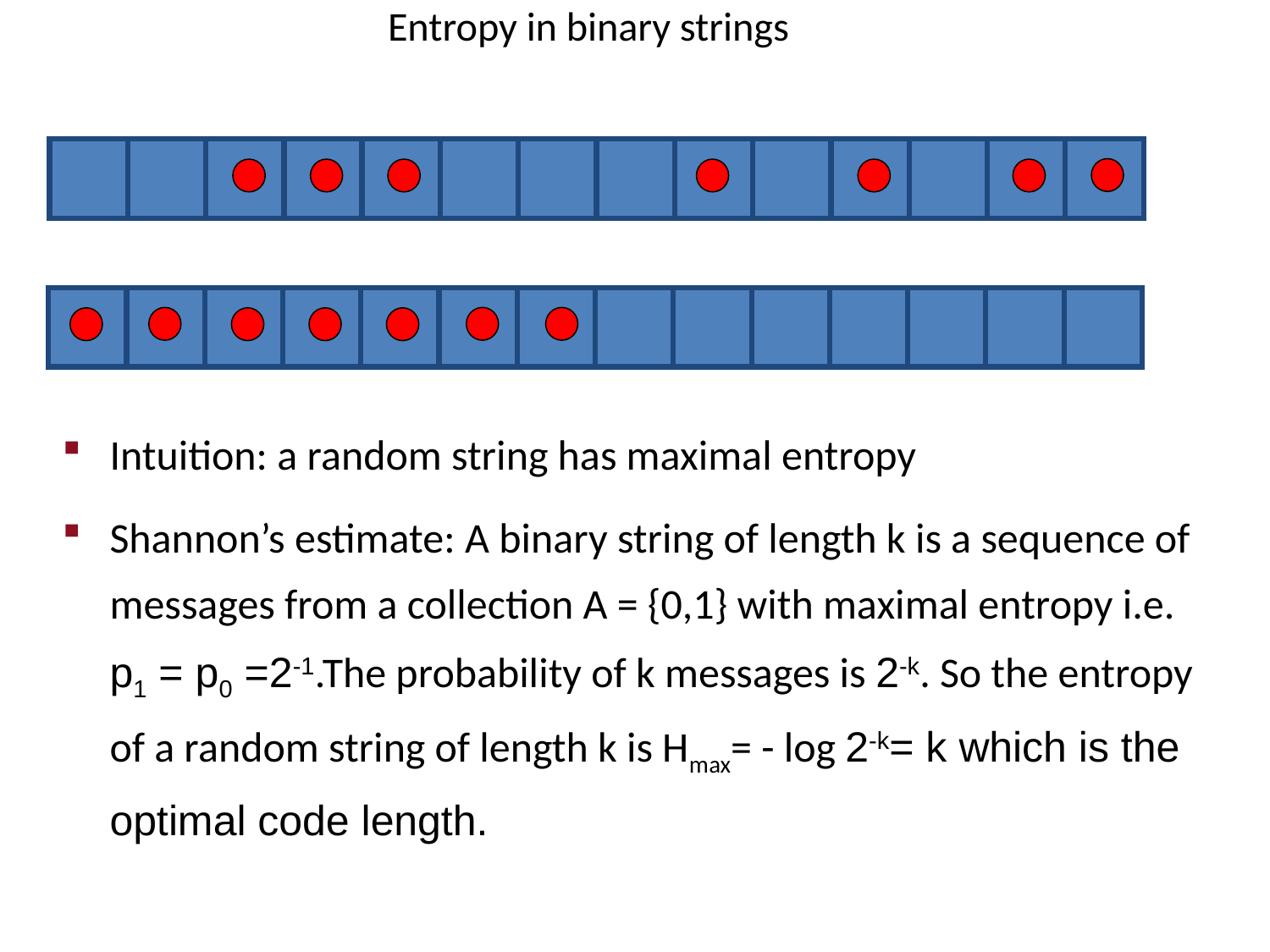

# Entropy in binary strings

Intuition: a random string has maximal entropy
Shannon’s estimate: A binary string of length k is a sequence of messages from a collection A = {0,1} with maximal entropy i.e. p1 = p0 =2-1.The probability of k messages is 2-k. So the entropy of a random string of length k is Hmax= - log 2-k= k which is the optimal code length.